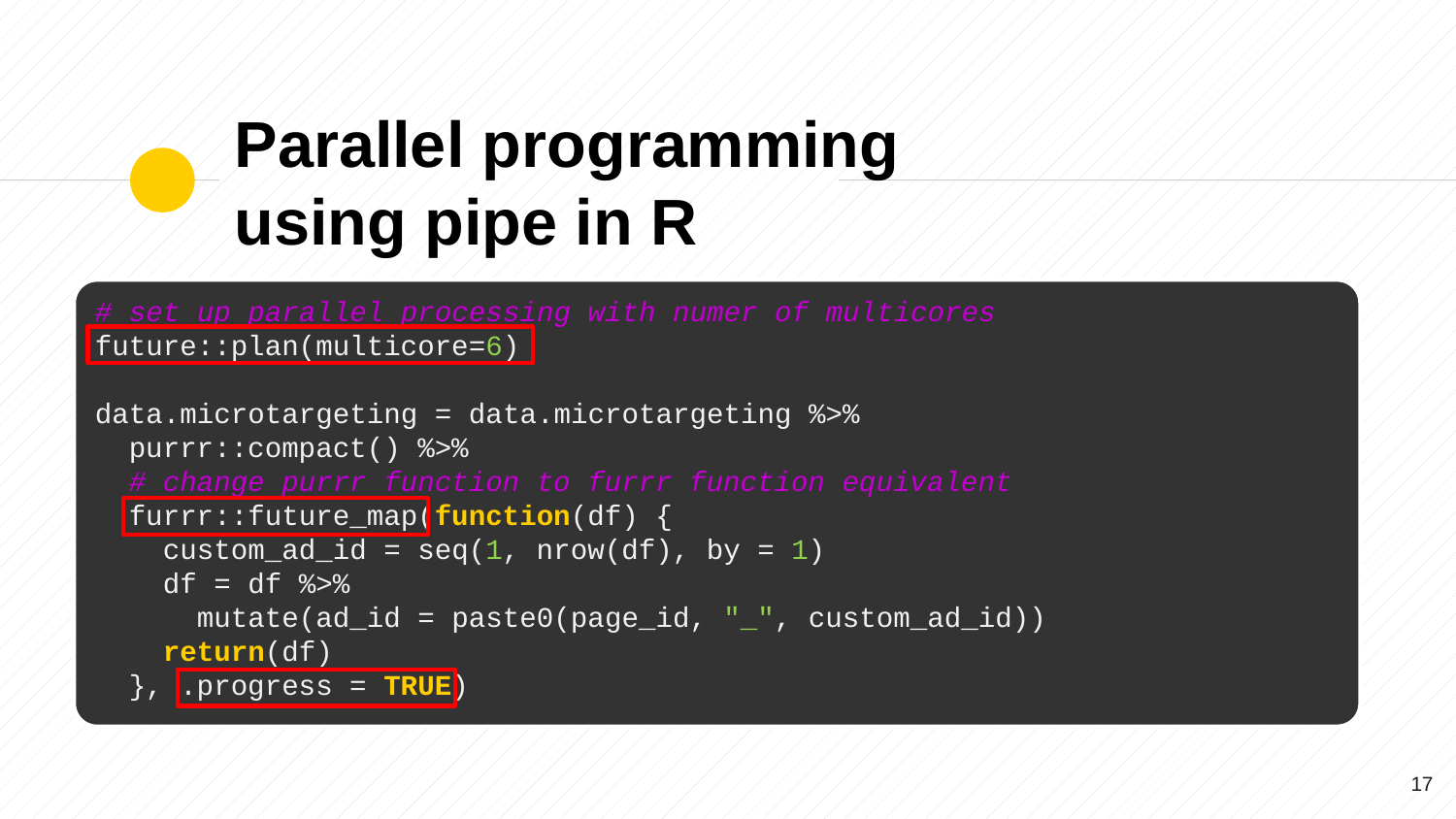

# Parallel programming using pipe in R
# set up parallel processing with numer of multicores
future::plan(multicore=6)

data.microtargeting = data.microtargeting %>%
  purrr::compact() %>%
  # change purrr function to furrr function equivalent
  furrr::future_map(function(df) {
    custom_ad_id = seq(1, nrow(df), by = 1)
    df = df %>%
      mutate(ad_id = paste0(page_id, "_", custom_ad_id))
    return(df)
  }, .progress = TRUE)

17